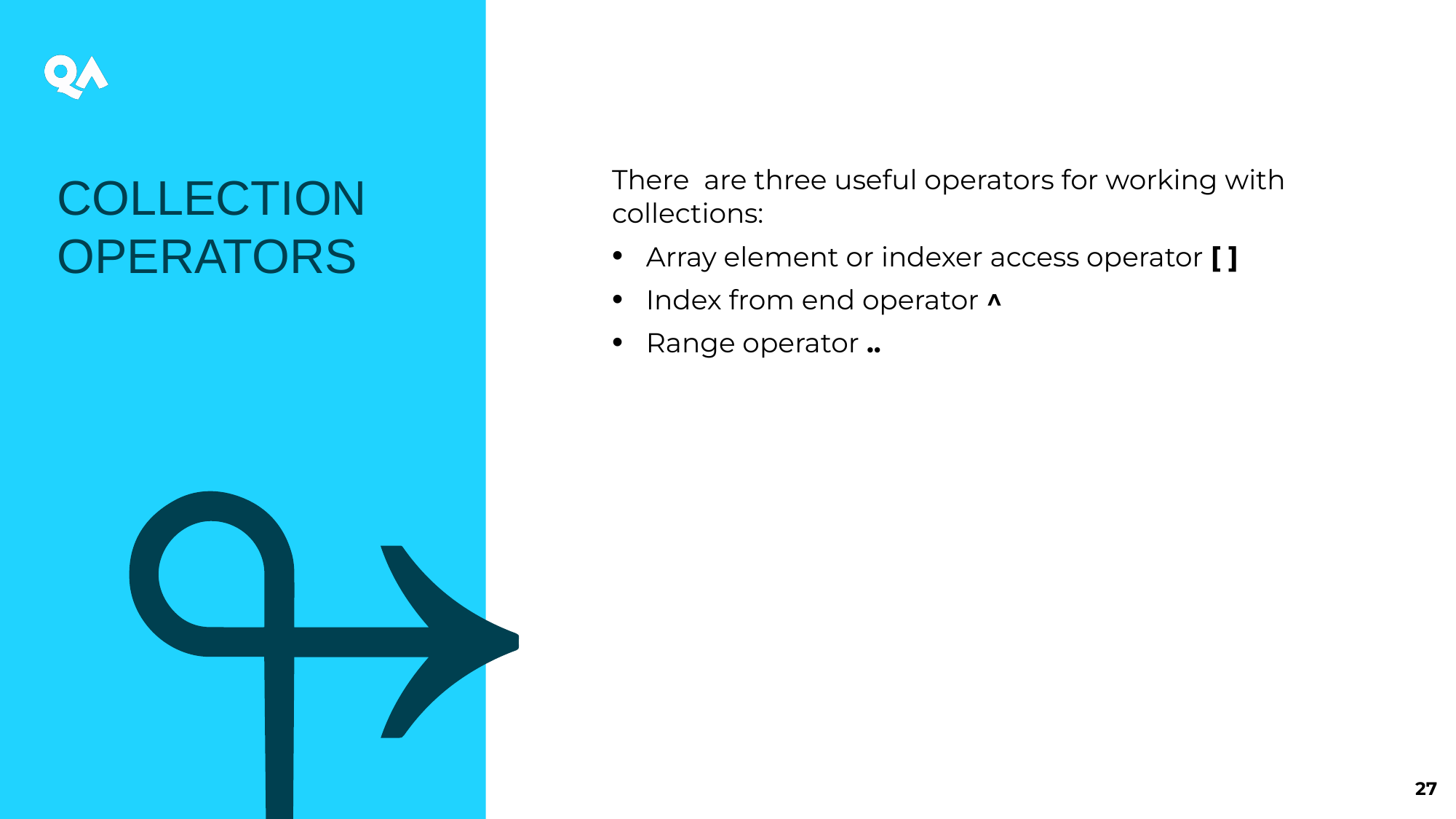

There  are three useful operators for working with collections:
Array element or indexer access operator [ ]
Index from end operator ^
Range operator ..

collection Operators

27